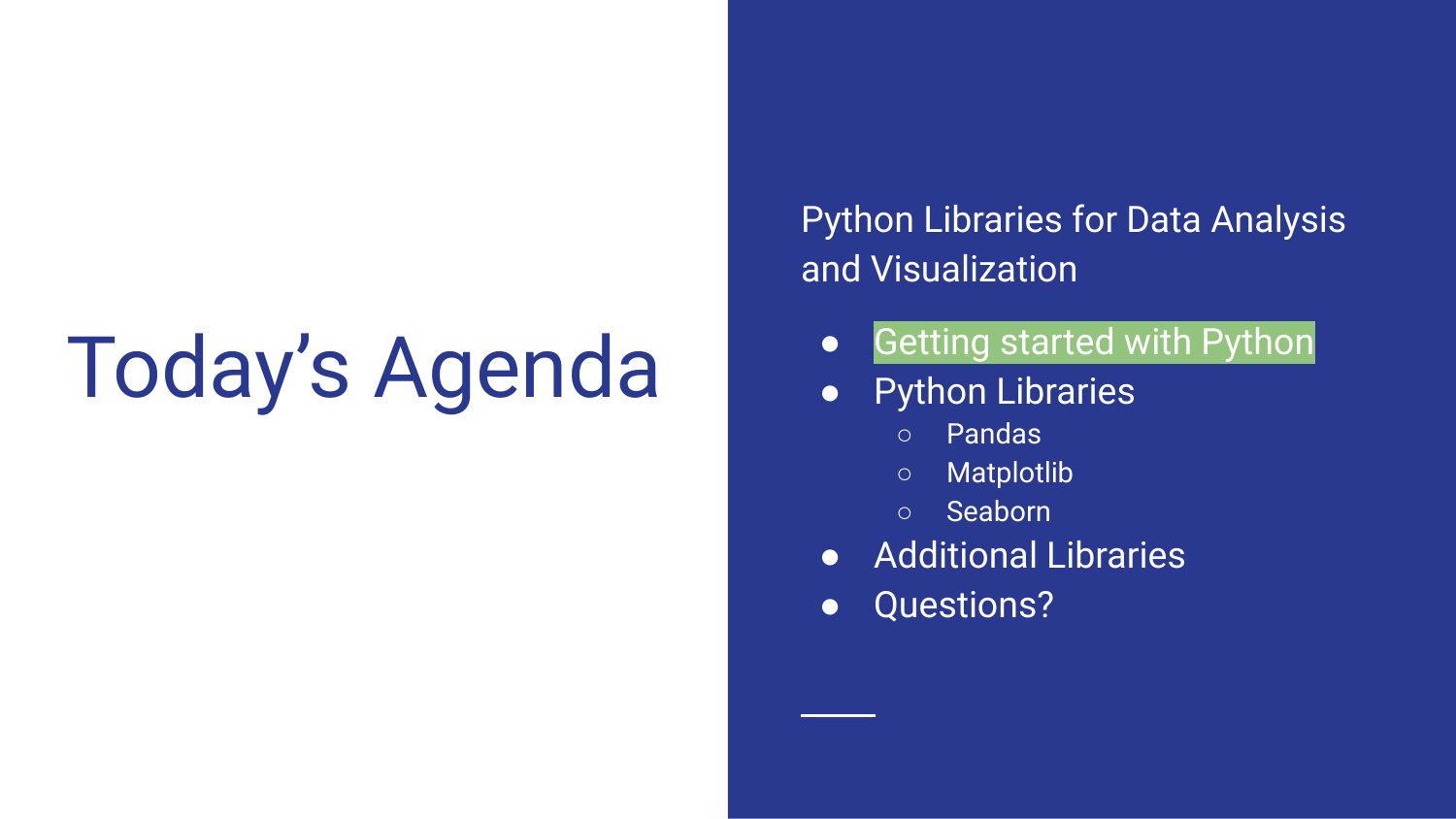

Python Libraries for Data Analysis and Visualization
Getting started with Python
Python Libraries
Pandas
Matplotlib
Seaborn
Additional Libraries
Questions?
# Today’s Agenda